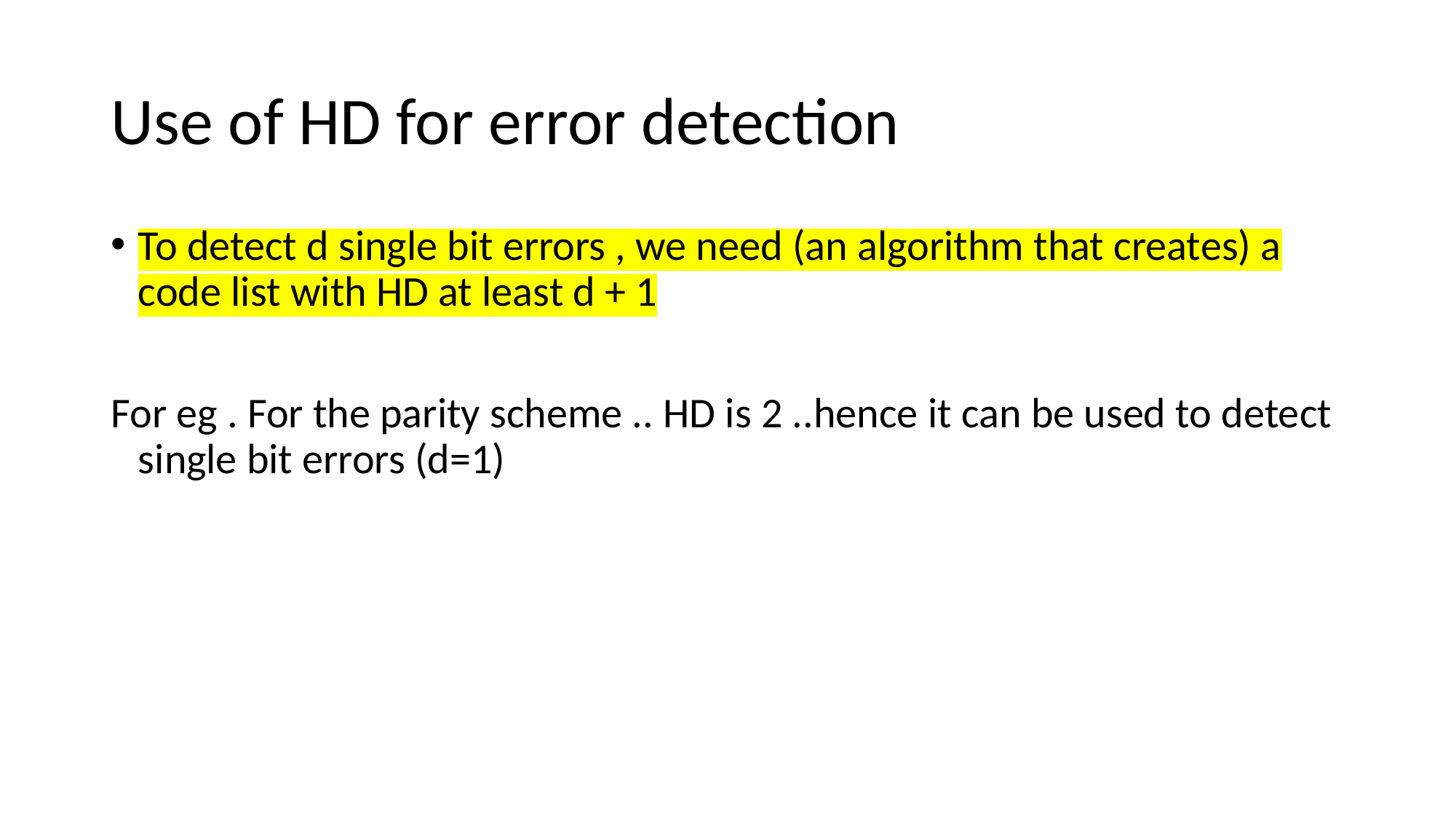

# Use of HD for error detection
To detect d single bit errors , we need (an algorithm that creates) a code list with HD at least d + 1

For eg . For the parity scheme .. HD is 2 ..hence it can be used to detect single bit errors (d=1)